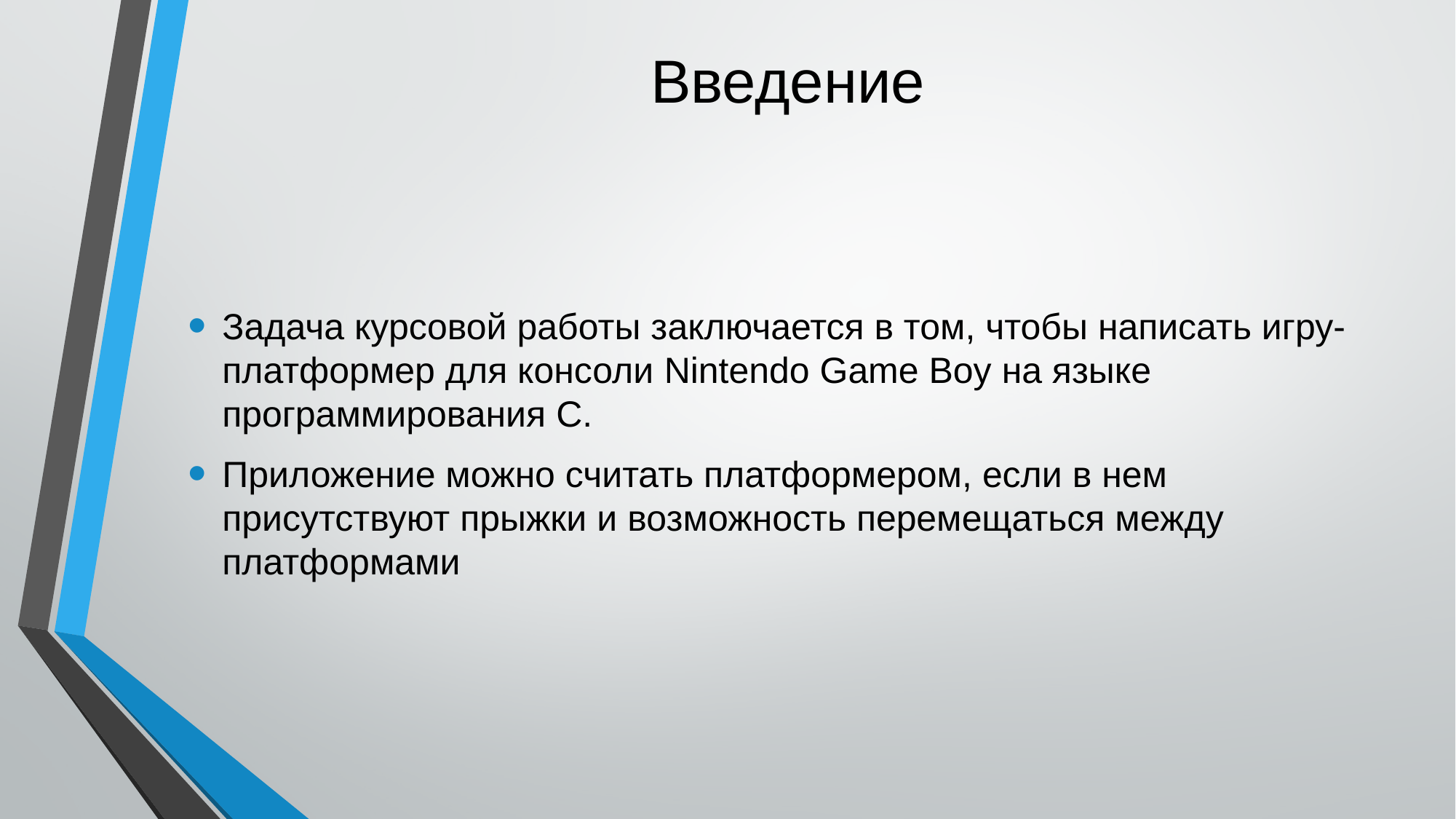

# Введение
Задача курсовой работы заключается в том, чтобы написать игру-платформер для консоли Nintendo Game Boy на языке программирования C.
Приложение можно считать платформером, если в нем присутствуют прыжки и возможность перемещаться между платформами